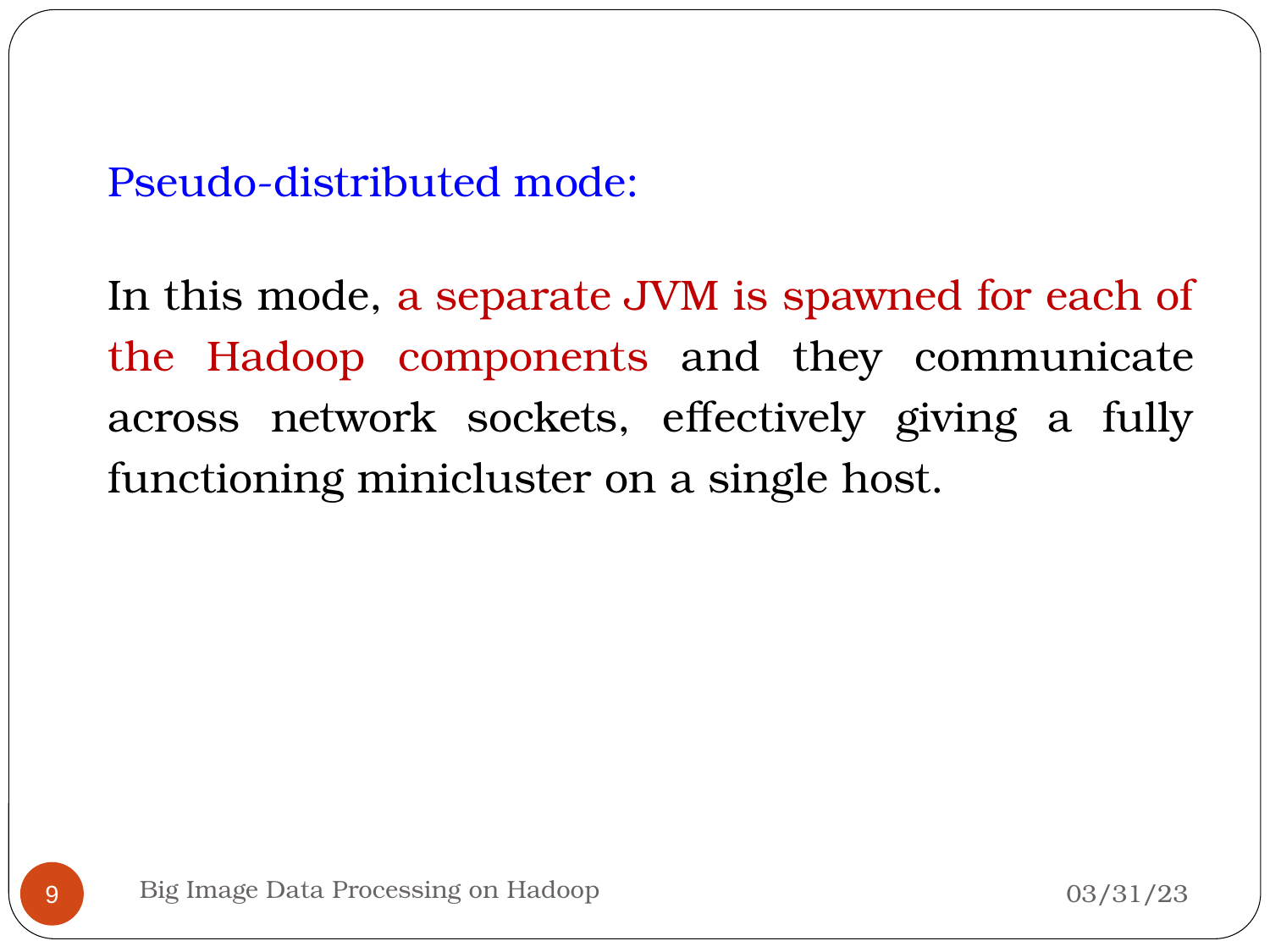

Pseudo-distributed mode:

In this mode, a separate JVM is spawned for each of the Hadoop components and they communicate across network sockets, effectively giving a fully functioning minicluster on a single host.
Big Image Data Processing on Hadoop
03/31/23
9